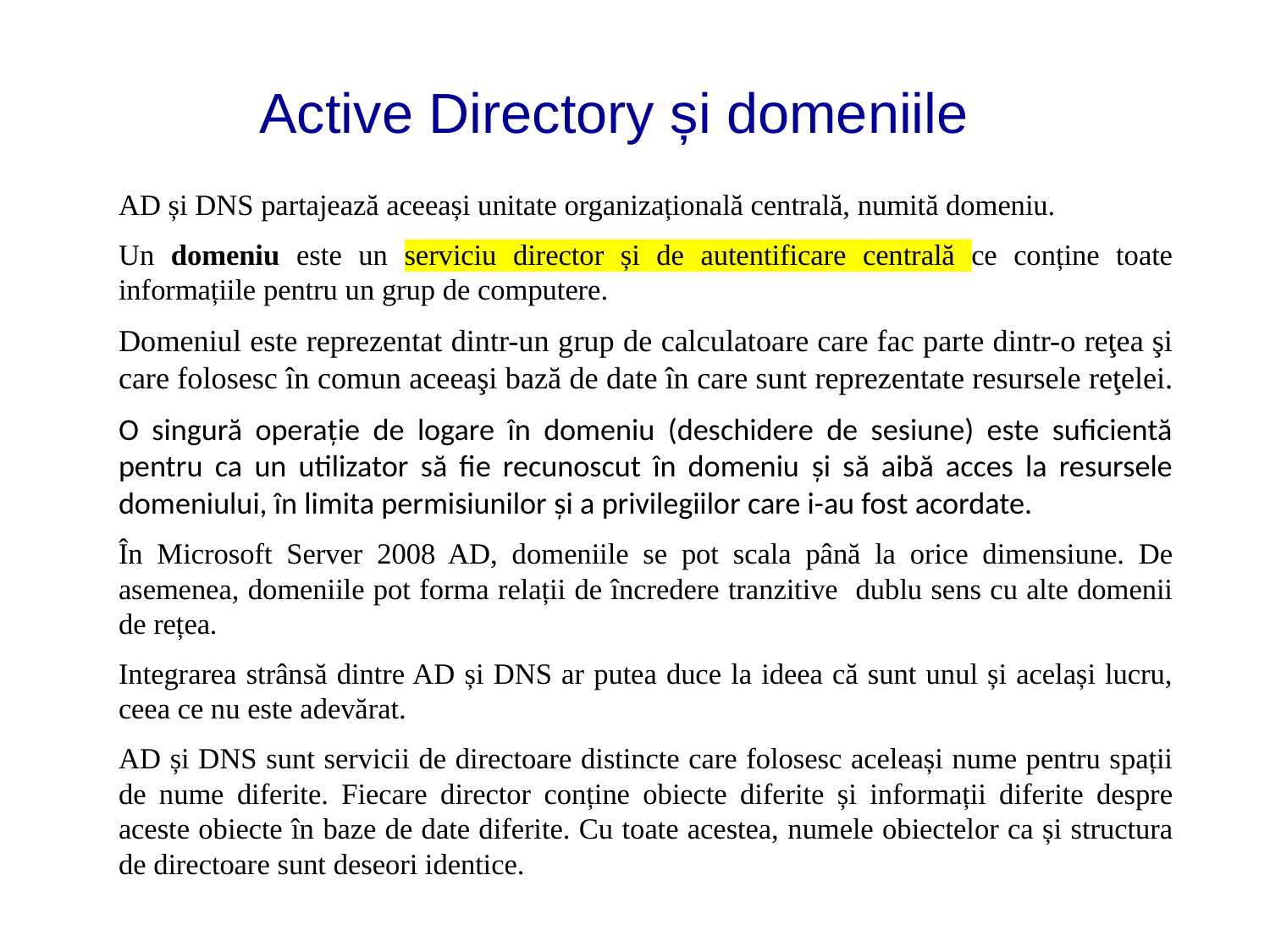

# Active Directory și domeniile
AD și DNS partajează aceeași unitate organizațională centrală, numită domeniu.
Un domeniu este un serviciu director și de autentificare centrală ce conține toate informațiile pentru un grup de computere.
Domeniul este reprezentat dintr-un grup de calculatoare care fac parte dintr-o reţea şi care folosesc în comun aceeaşi bază de date în care sunt reprezentate resursele reţelei.
O singură operaţie de logare în domeniu (deschidere de sesiune) este suficientă pentru ca un utilizator să fie recunoscut în domeniu şi să aibă acces la resursele domeniului, în limita permisiunilor şi a privilegiilor care i-au fost acordate.
În Microsoft Server 2008 AD, domeniile se pot scala până la orice dimensiune. De asemenea, domeniile pot forma relații de încredere tranzitive  dublu sens cu alte domenii de rețea.
Integrarea strânsă dintre AD și DNS ar putea duce la ideea că sunt unul și același lucru, ceea ce nu este adevărat.
AD și DNS sunt servicii de directoare distincte care folosesc aceleași nume pentru spații de nume diferite. Fiecare director conține obiecte diferite și informații diferite despre aceste obiecte în baze de date diferite. Cu toate acestea, numele obiectelor ca și structura de directoare sunt deseori identice.